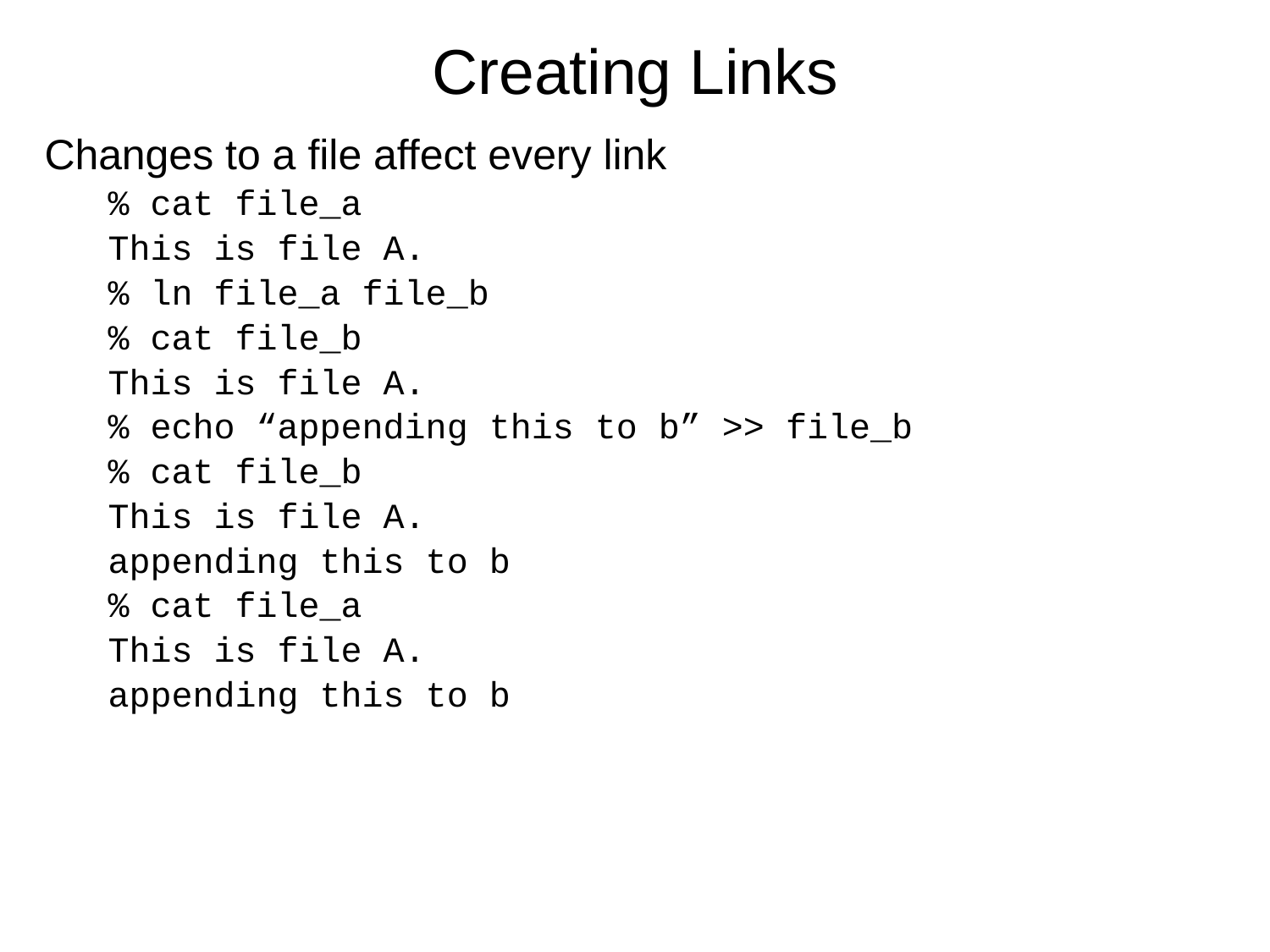

# Creating Links
Changes to a file affect every link
% cat file_a
This is file A.
% ln file_a file_b
% cat file_b
This is file A.
% echo “appending this to b” >> file_b
% cat file_b
This is file A.
appending this to b
% cat file_a
This is file A.
appending this to b